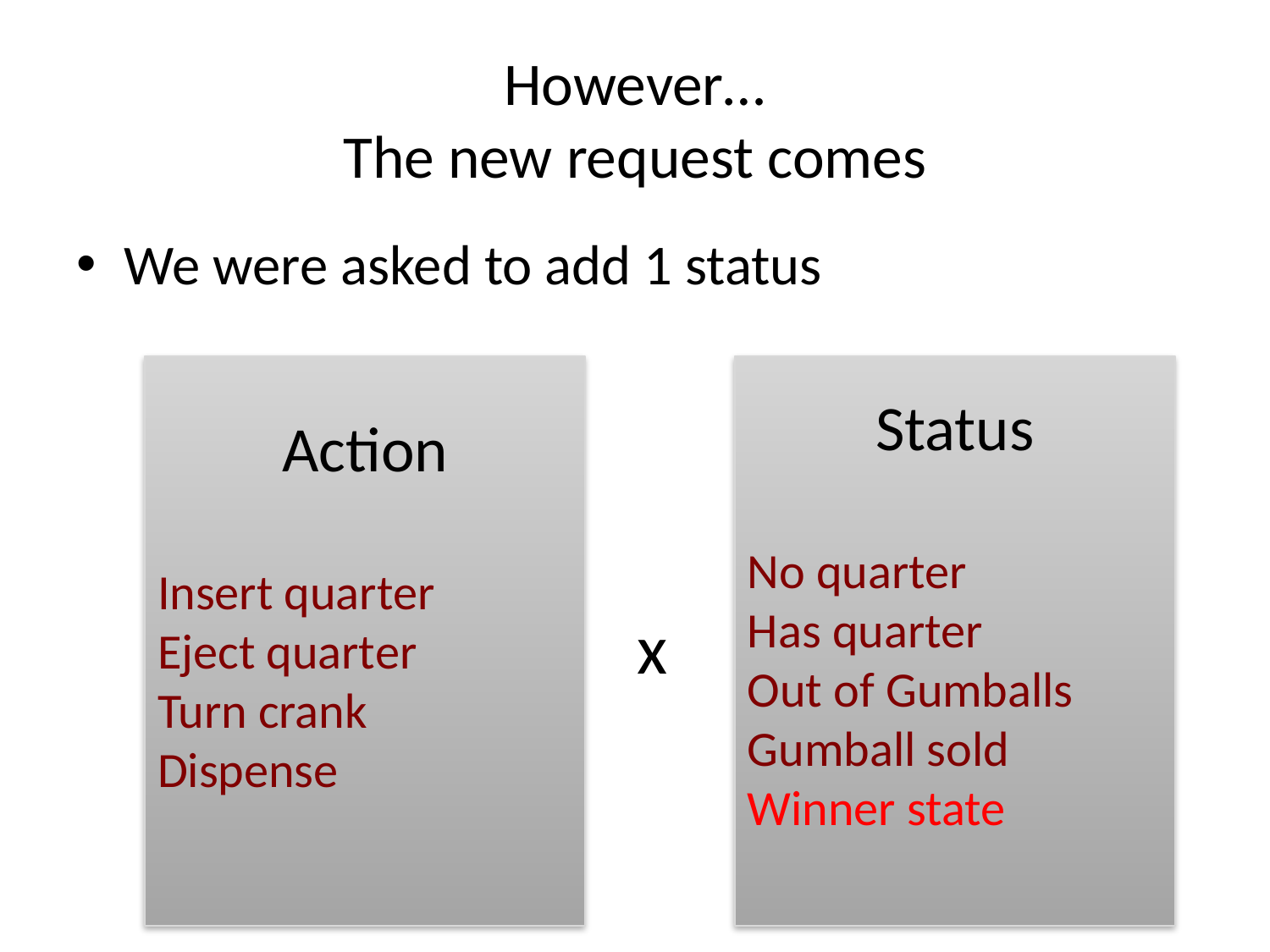

# However… The new request comes
We were asked to add 1 status
Action

Insert quarter
Eject quarter
Turn crank
Dispense

Status

No quarter
Has quarter
Out of Gumballs
Gumball sold
Winner state

x